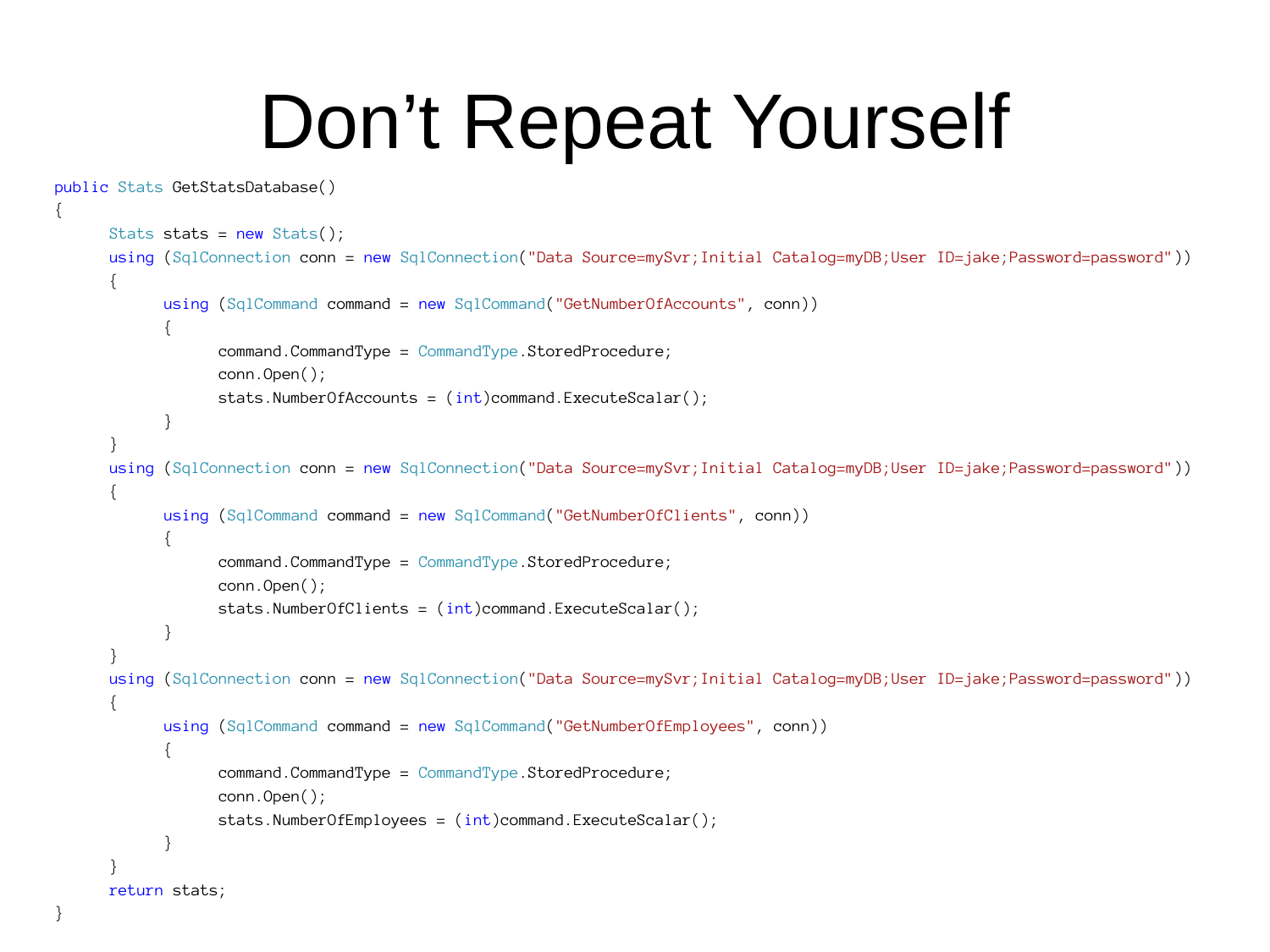

# Don’t Repeat Yourself
public Stats GetStatsDatabase()
{
      Stats stats = new Stats();
      using (SqlConnection conn = new SqlConnection("Data Source=mySvr;Initial Catalog=myDB;User ID=jake;Password=password"))
      {
            using (SqlCommand command = new SqlCommand("GetNumberOfAccounts", conn))
            {
                  command.CommandType = CommandType.StoredProcedure;
                  conn.Open();
                  stats.NumberOfAccounts = (int)command.ExecuteScalar();
            }
      }
      using (SqlConnection conn = new SqlConnection("Data Source=mySvr;Initial Catalog=myDB;User ID=jake;Password=password"))
      {
            using (SqlCommand command = new SqlCommand("GetNumberOfClients", conn))
            {
                  command.CommandType = CommandType.StoredProcedure;
                  conn.Open();
                  stats.NumberOfClients = (int)command.ExecuteScalar();
            }
      }
      using (SqlConnection conn = new SqlConnection("Data Source=mySvr;Initial Catalog=myDB;User ID=jake;Password=password"))
      {
            using (SqlCommand command = new SqlCommand("GetNumberOfEmployees", conn))
            {
                  command.CommandType = CommandType.StoredProcedure;
                  conn.Open();
                  stats.NumberOfEmployees = (int)command.ExecuteScalar();
            }
      }
      return stats;
}